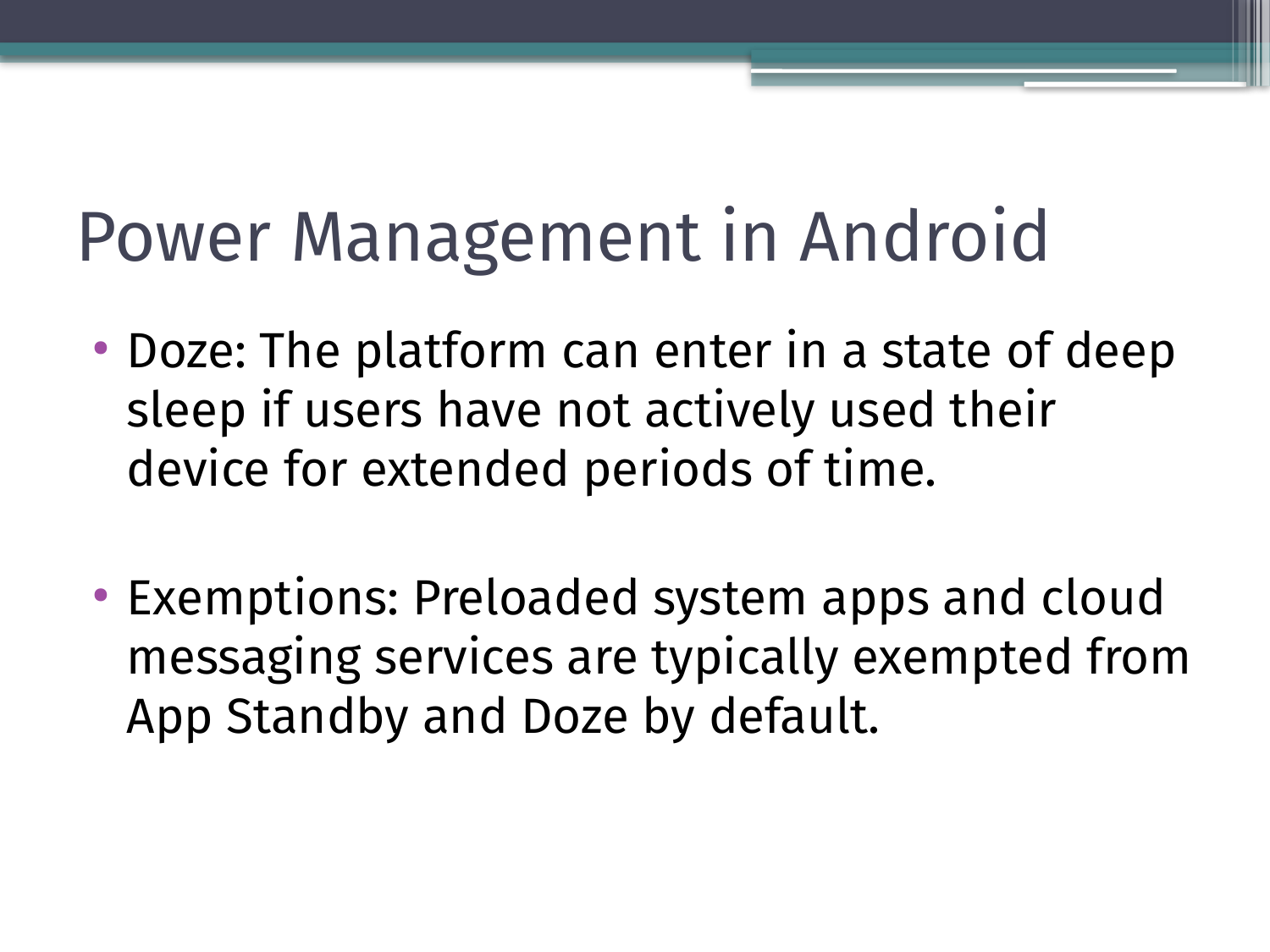

# Power Management in Android
Doze: The platform can enter in a state of deep sleep if users have not actively used their device for extended periods of time.

Exemptions: Preloaded system apps and cloud messaging services are typically exempted from App Standby and Doze by default.